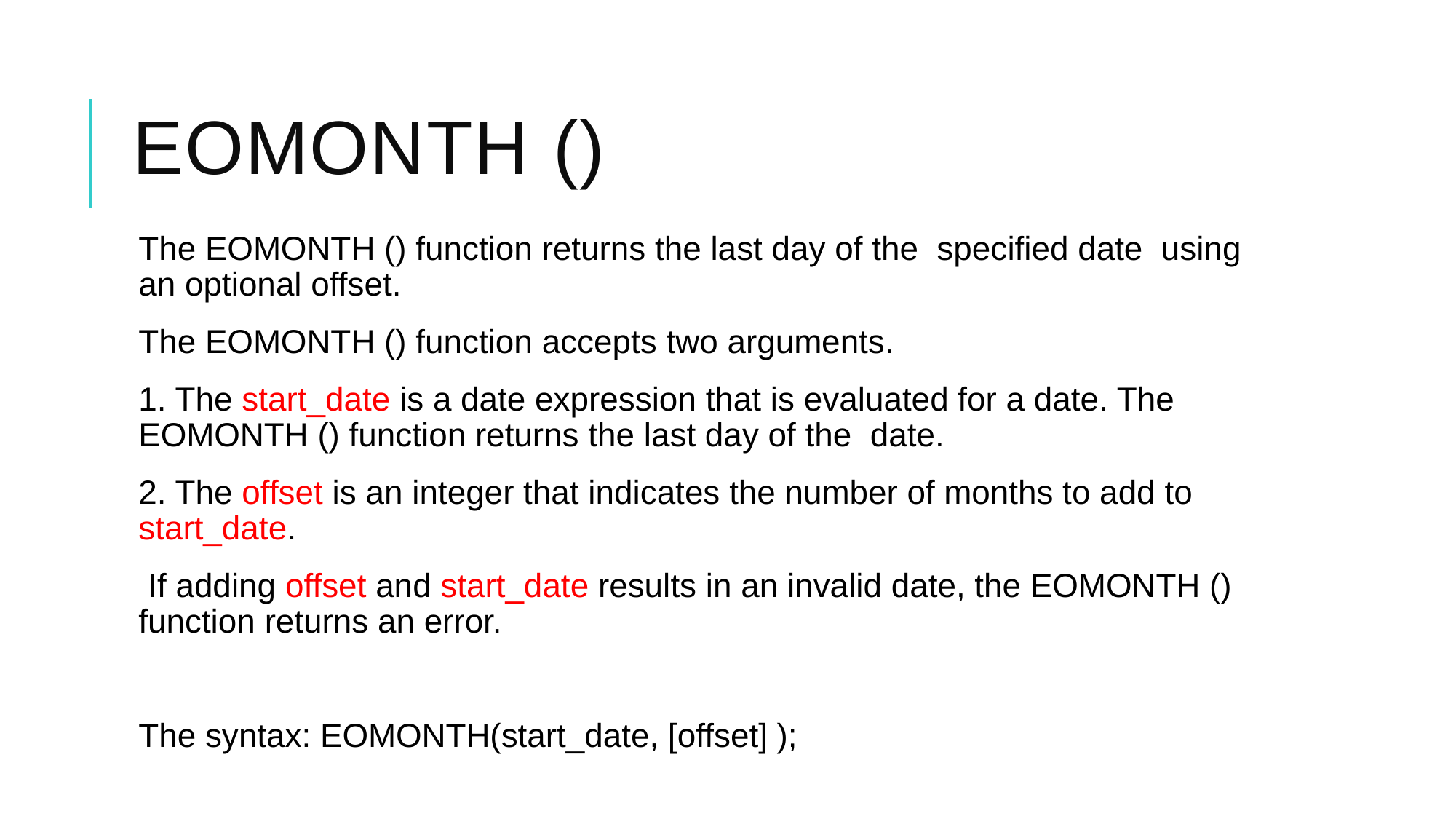

# EOMONTH ()
The EOMONTH () function returns the last day of the  specified date  using an optional offset.
The EOMONTH () function accepts two arguments.
1. The start_date is a date expression that is evaluated for a date. The EOMONTH () function returns the last day of the  date.
2. The offset is an integer that indicates the number of months to add to  start_date.
 If adding offset and start_date results in an invalid date, the EOMONTH () function returns an error.

The syntax: EOMONTH(start_date, [offset] );